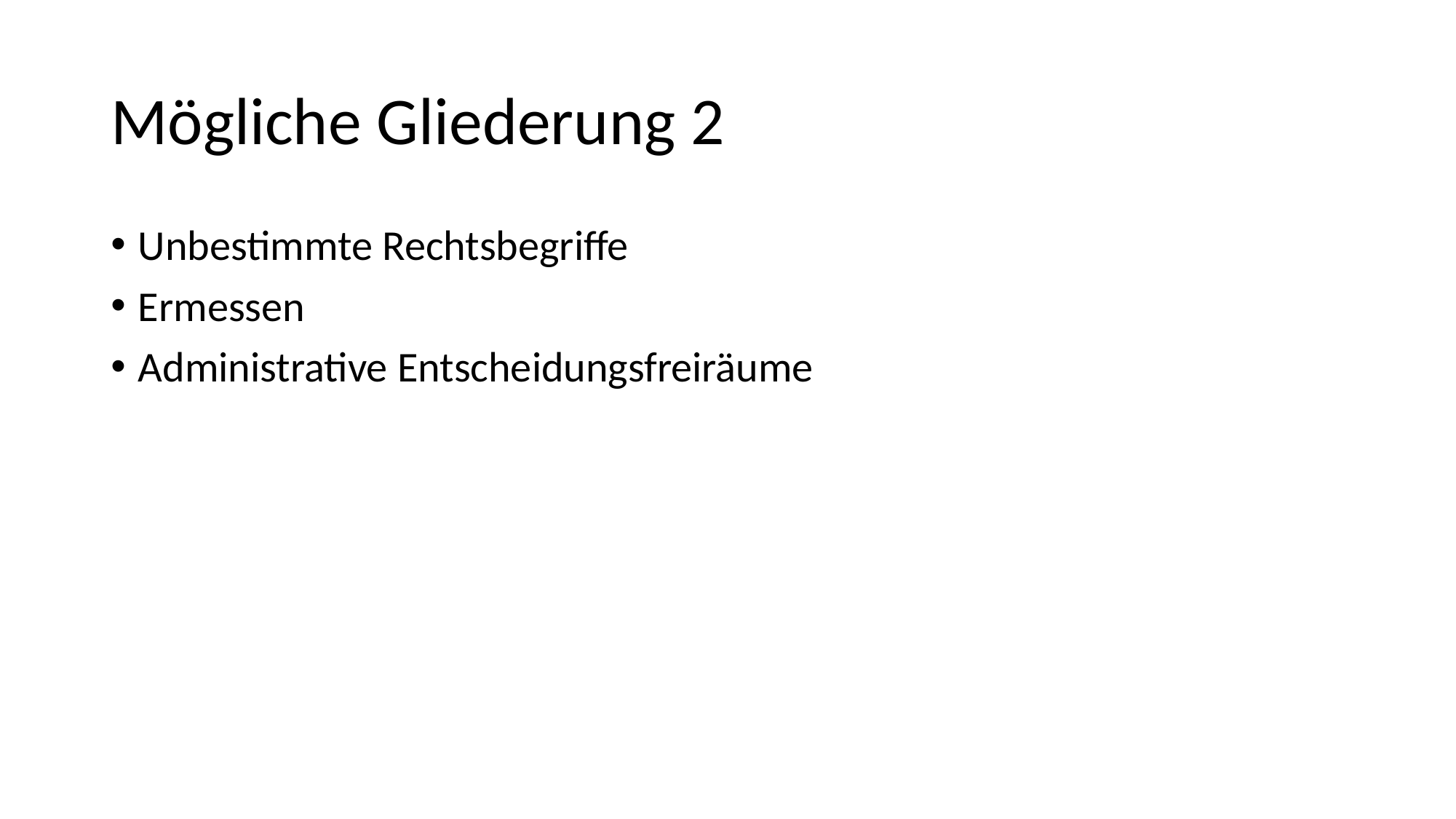

# Mögliche Gliederung 2
Unbestimmte Rechtsbegriffe
Ermessen
Administrative Entscheidungsfreiräume